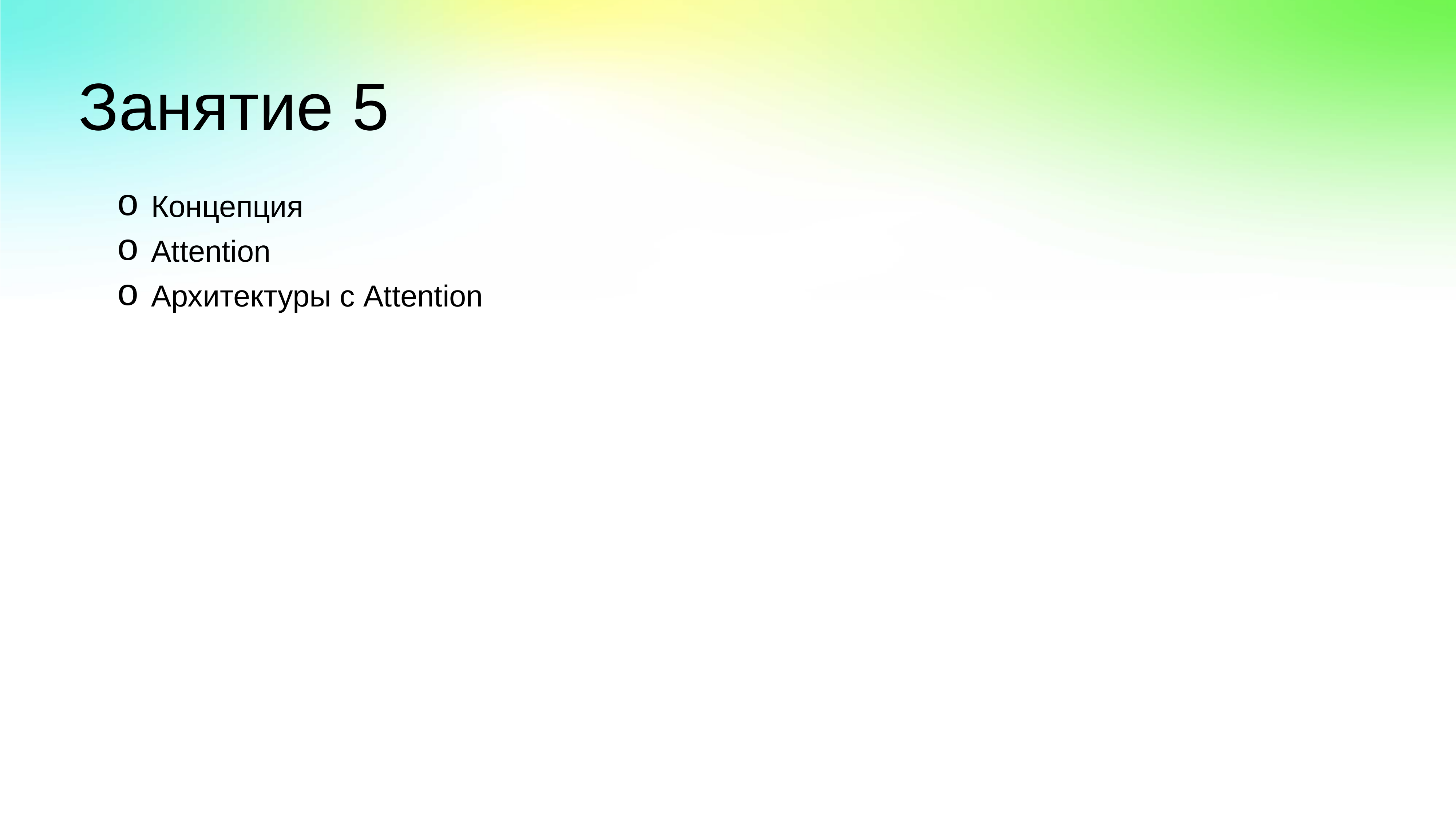

# Занятие 5
Концепция
Attention
Архитектуры с Attention